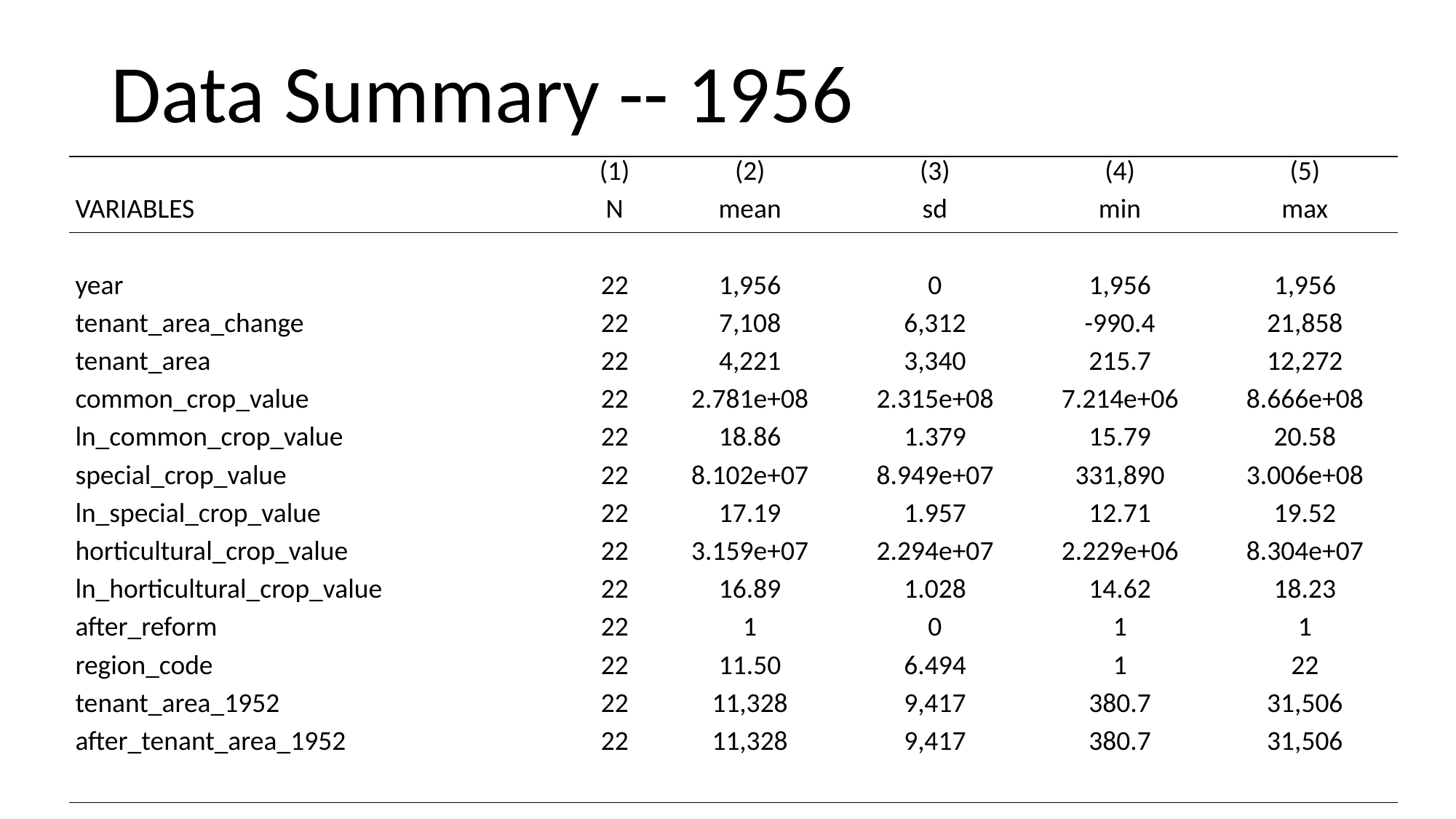

# Data Summary -- 1956
|  | (1) | (2) | (3) | (4) | (5) |
| --- | --- | --- | --- | --- | --- |
| VARIABLES | N | mean | sd | min | max |
|  |  |  |  |  |  |
| year | 22 | 1,956 | 0 | 1,956 | 1,956 |
| tenant\_area\_change | 22 | 7,108 | 6,312 | -990.4 | 21,858 |
| tenant\_area | 22 | 4,221 | 3,340 | 215.7 | 12,272 |
| common\_crop\_value | 22 | 2.781e+08 | 2.315e+08 | 7.214e+06 | 8.666e+08 |
| ln\_common\_crop\_value | 22 | 18.86 | 1.379 | 15.79 | 20.58 |
| special\_crop\_value | 22 | 8.102e+07 | 8.949e+07 | 331,890 | 3.006e+08 |
| ln\_special\_crop\_value | 22 | 17.19 | 1.957 | 12.71 | 19.52 |
| horticultural\_crop\_value | 22 | 3.159e+07 | 2.294e+07 | 2.229e+06 | 8.304e+07 |
| ln\_horticultural\_crop\_value | 22 | 16.89 | 1.028 | 14.62 | 18.23 |
| after\_reform | 22 | 1 | 0 | 1 | 1 |
| region\_code | 22 | 11.50 | 6.494 | 1 | 22 |
| tenant\_area\_1952 | 22 | 11,328 | 9,417 | 380.7 | 31,506 |
| after\_tenant\_area\_1952 | 22 | 11,328 | 9,417 | 380.7 | 31,506 |
|  |  |  |  |  |  |